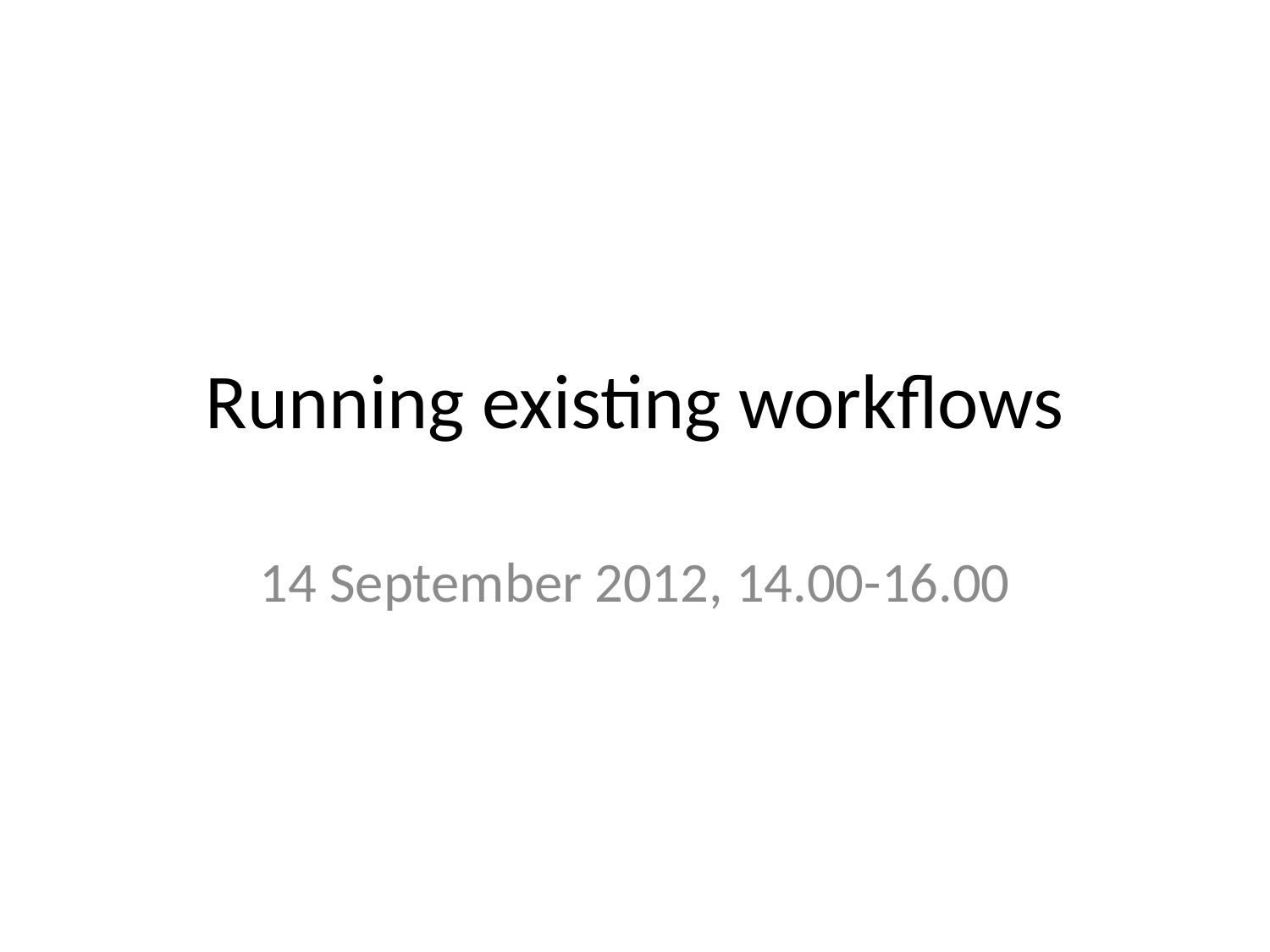

# Running existing workflows
14 September 2012, 14.00-16.00